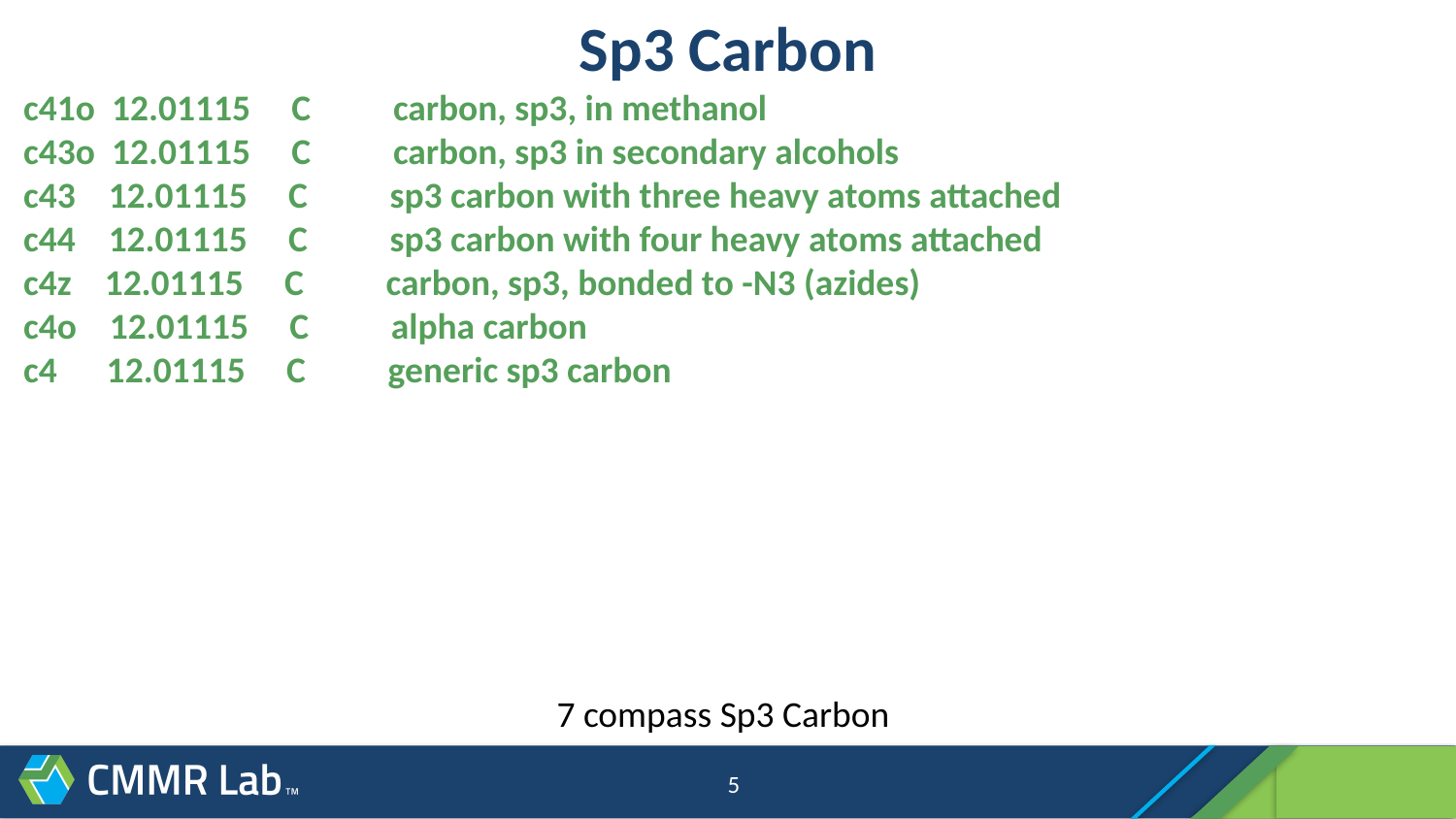

# Sp3 Carbon
c41o  12.01115     C          carbon, sp3, in methanol
c43o  12.01115     C          carbon, sp3 in secondary alcohols
c43    12.01115     C          sp3 carbon with three heavy atoms attached
c44    12.01115     C          sp3 carbon with four heavy atoms attached
c4z    12.01115     C          carbon, sp3, bonded to -N3 (azides)
c4o    12.01115     C          alpha carbon
c4      12.01115     C          generic sp3 carbon

7 compass Sp3 Carbon
5